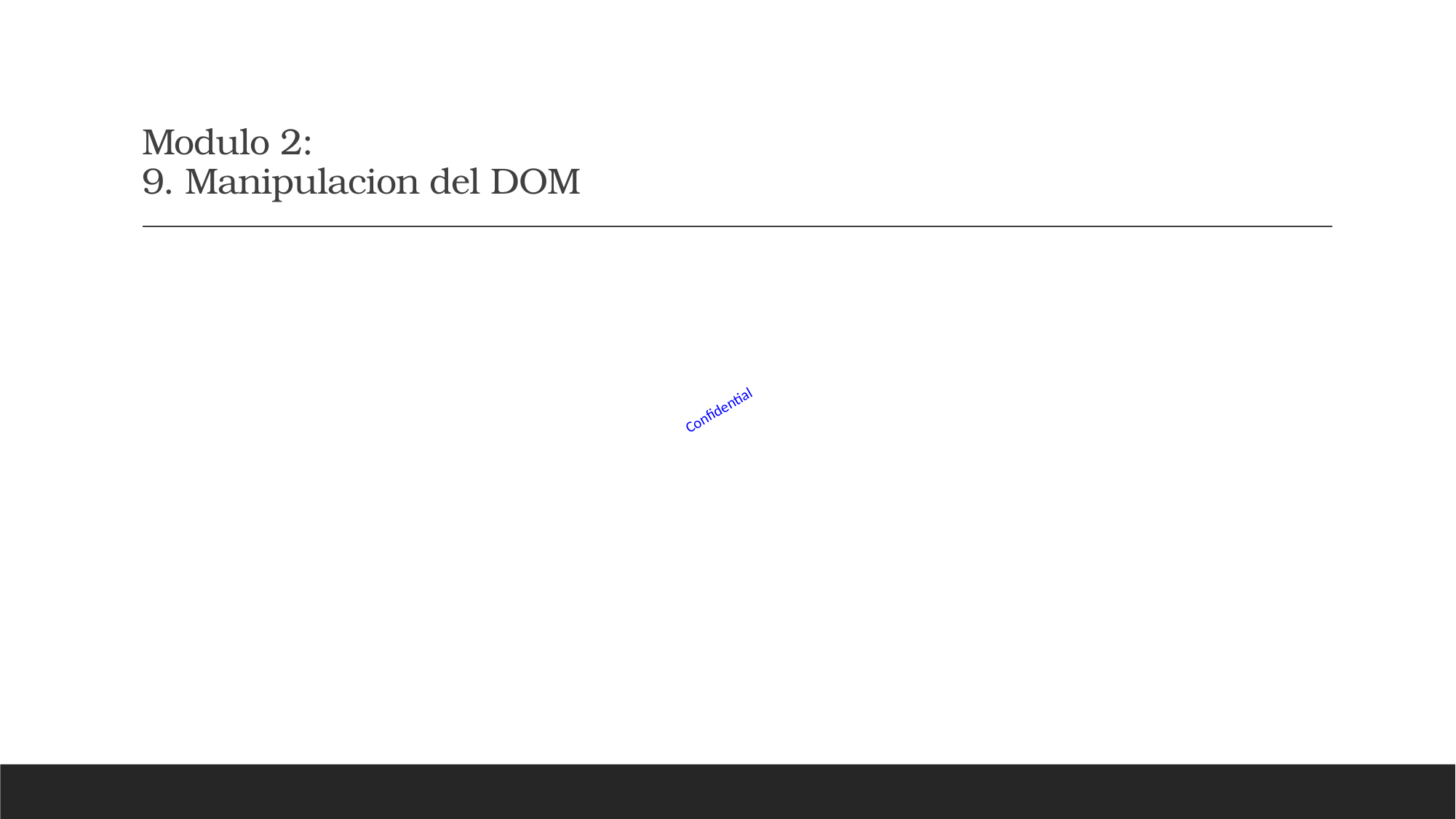

# Modulo 2: 9. Manipulacion del DOM